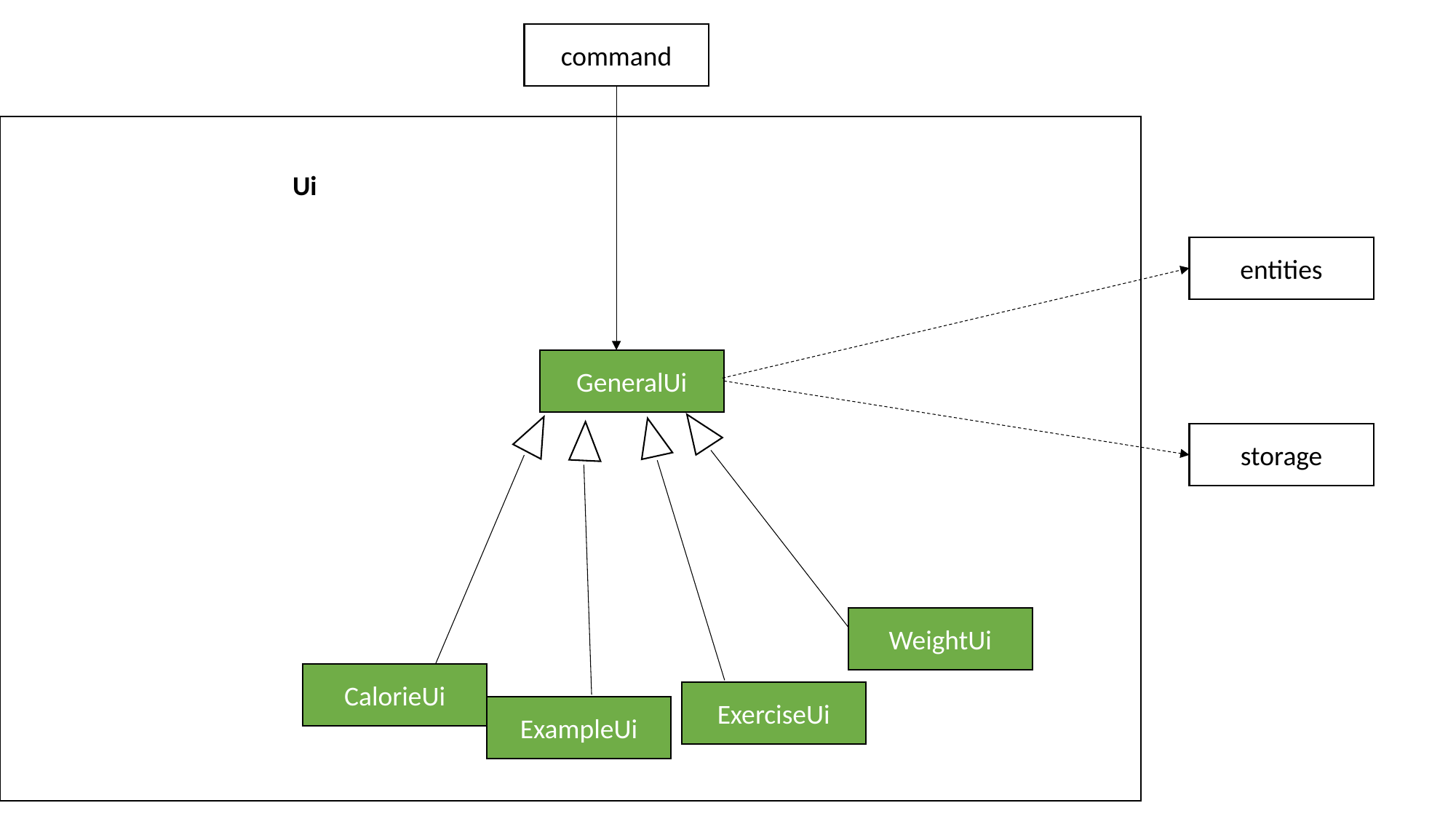

command

Ui
entities
GeneralUi
storage

WeightUi
CalorieUi
ExerciseUi
ExampleUi